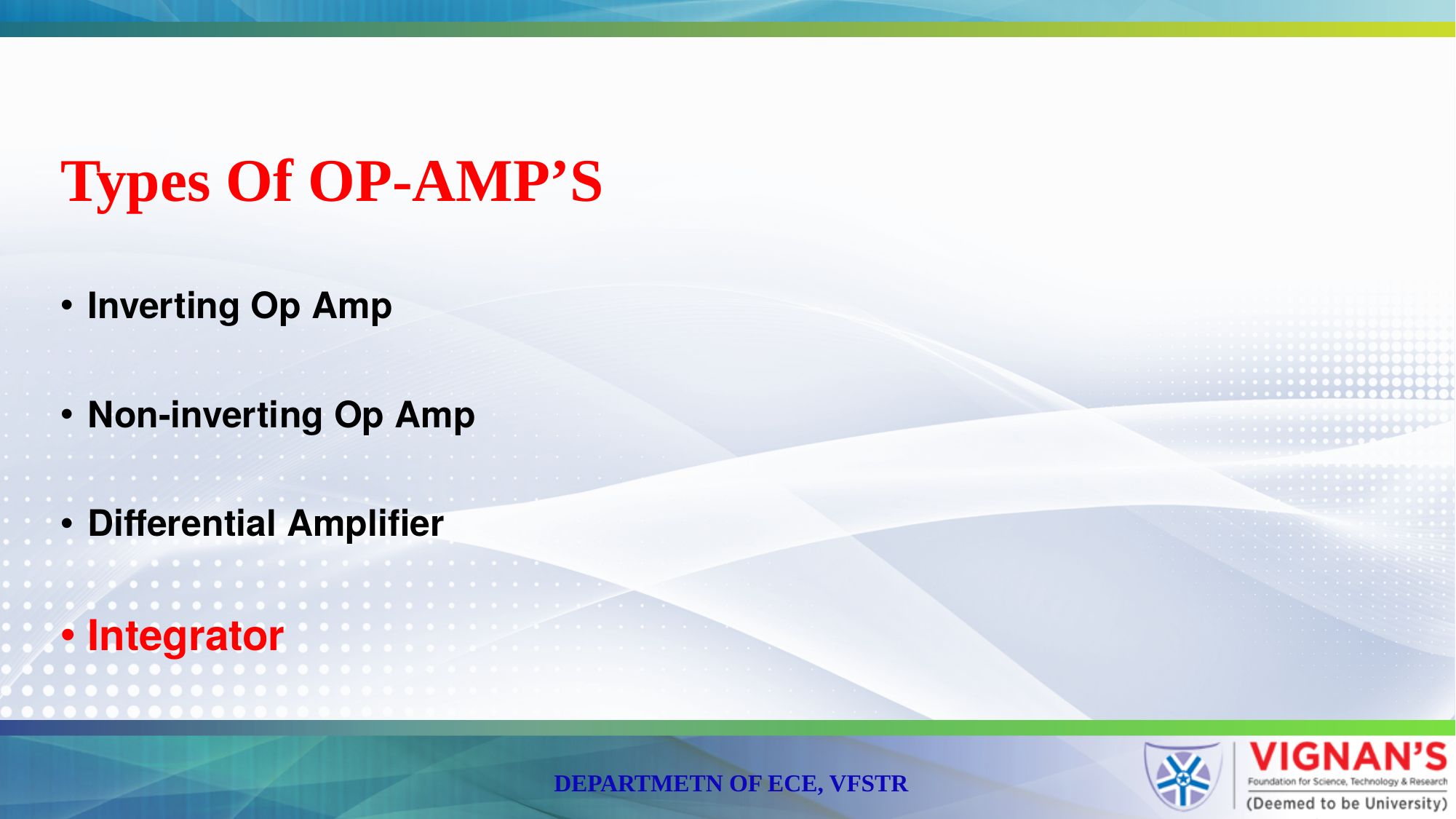

# Types Of OP-AMP’S

Inverting Op Amp

Non-inverting Op Amp

Differential Amplifier

Integrator